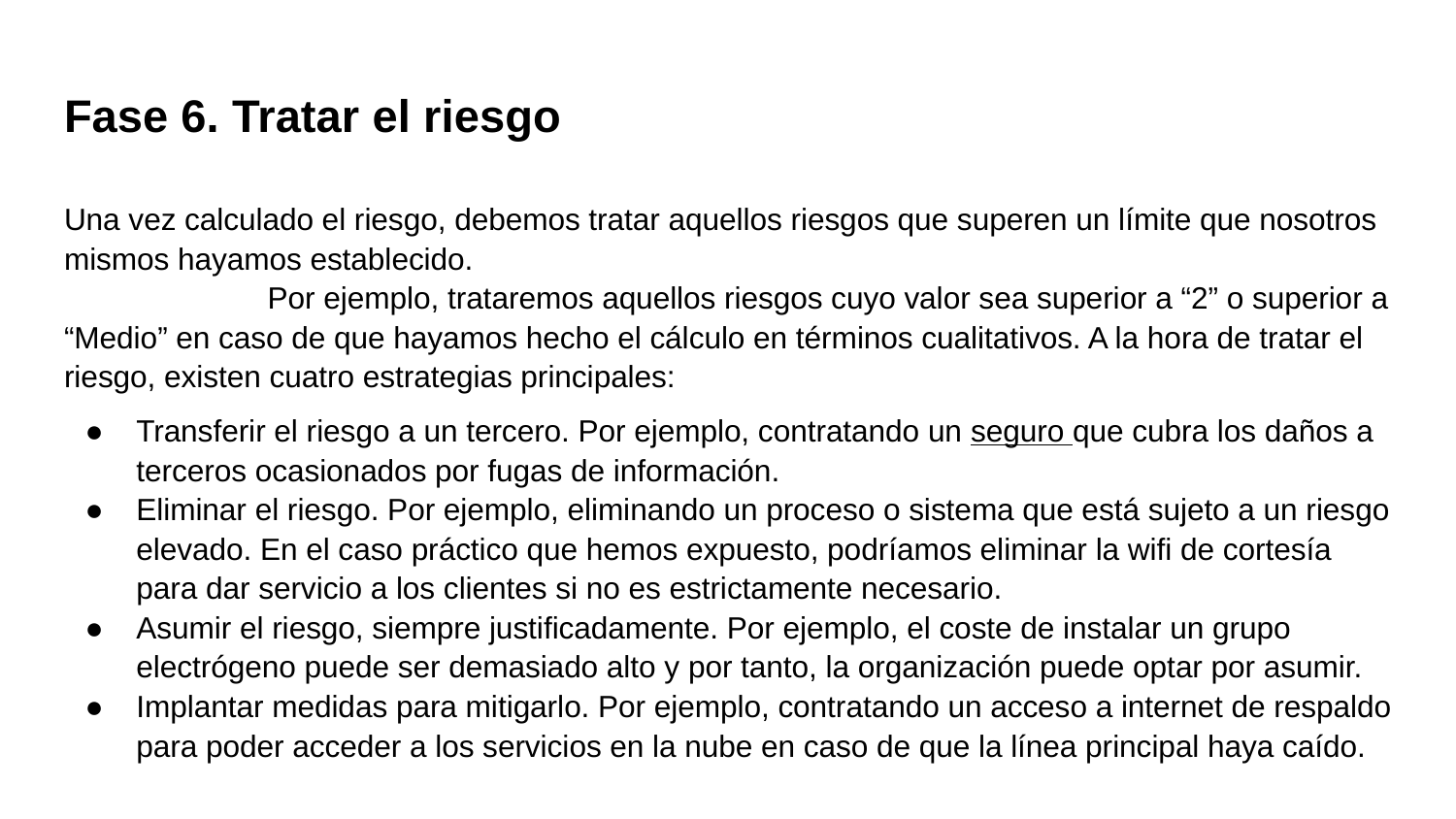

# Fase 6. Tratar el riesgo

Una vez calculado el riesgo, debemos tratar aquellos riesgos que superen un límite que nosotros mismos hayamos establecido.                                                                                                                                     Por ejemplo, trataremos aquellos riesgos cuyo valor sea superior a “2” o superior a “Medio” en caso de que hayamos hecho el cálculo en términos cualitativos. A la hora de tratar el riesgo, existen cuatro estrategias principales:
Transferir el riesgo a un tercero. Por ejemplo, contratando un seguro que cubra los daños a terceros ocasionados por fugas de información.
Eliminar el riesgo. Por ejemplo, eliminando un proceso o sistema que está sujeto a un riesgo elevado. En el caso práctico que hemos expuesto, podríamos eliminar la wifi de cortesía para dar servicio a los clientes si no es estrictamente necesario.
Asumir el riesgo, siempre justificadamente. Por ejemplo, el coste de instalar un grupo electrógeno puede ser demasiado alto y por tanto, la organización puede optar por asumir.
Implantar medidas para mitigarlo. Por ejemplo, contratando un acceso a internet de respaldo para poder acceder a los servicios en la nube en caso de que la línea principal haya caído.